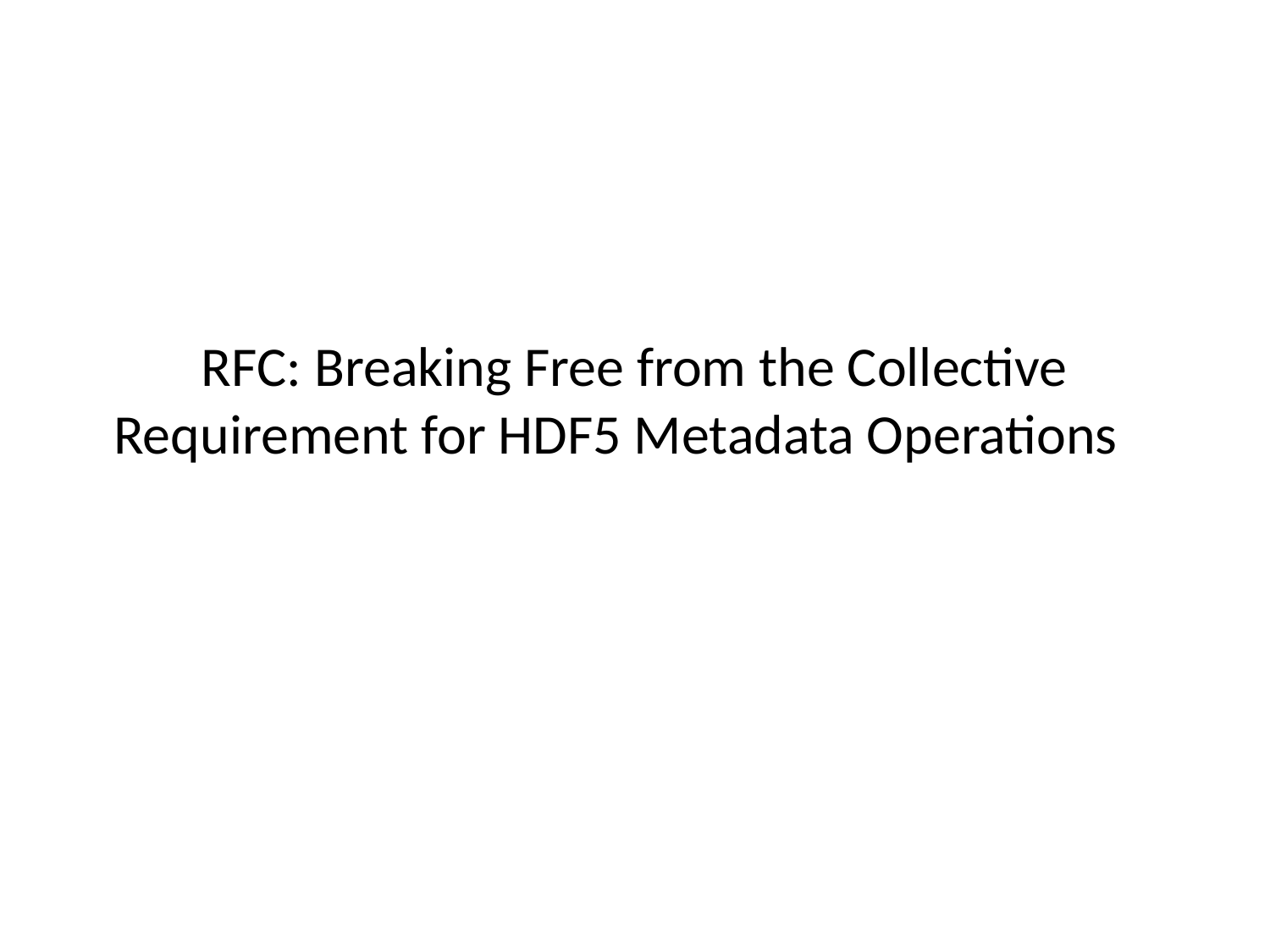

# RFC: Breaking Free from the Collective Requirement for HDF5 Metadata Operations